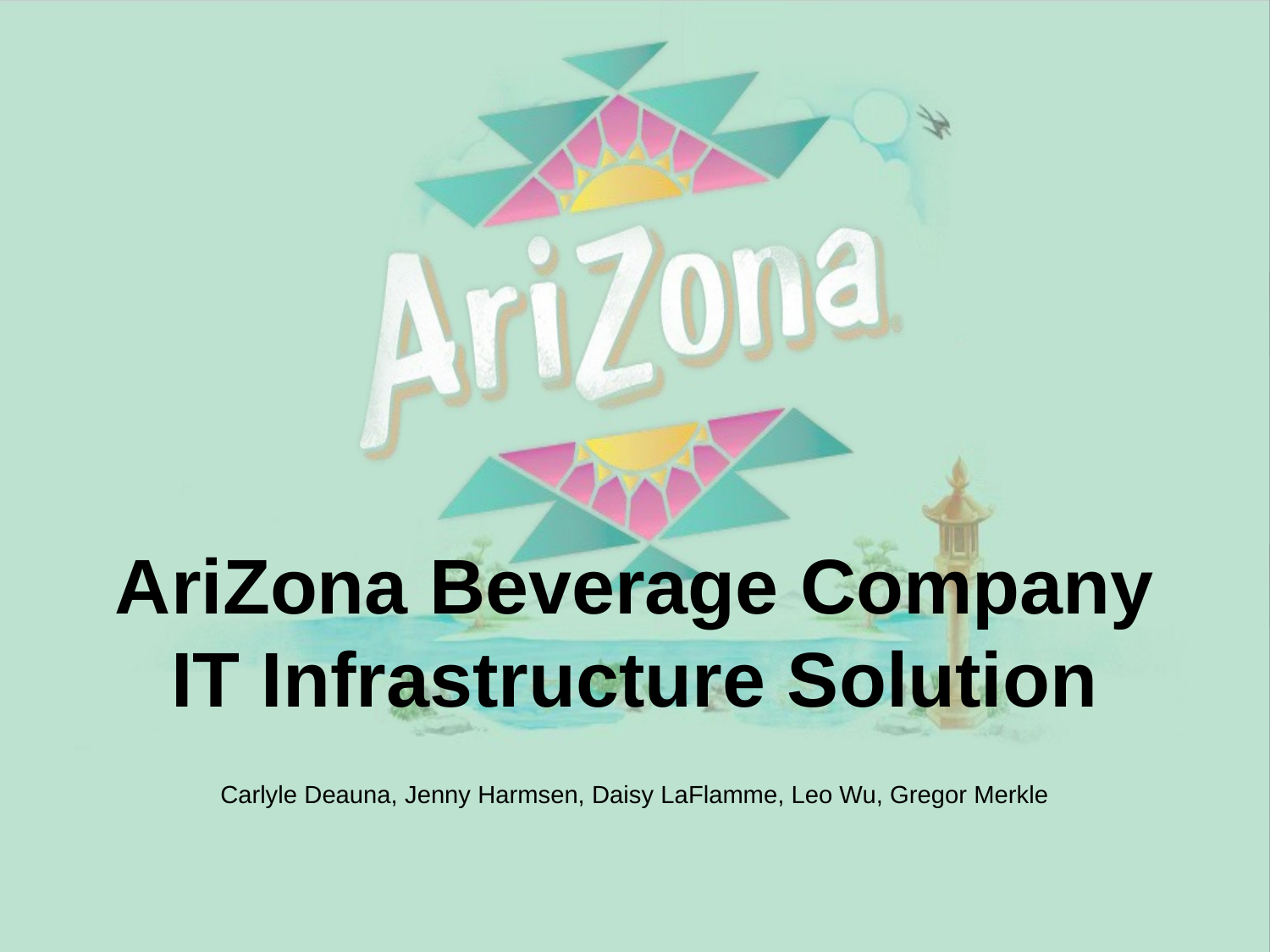

# AriZona Beverage Company IT Infrastructure Solution
Carlyle Deauna, Jenny Harmsen, Daisy LaFlamme, Leo Wu, Gregor Merkle